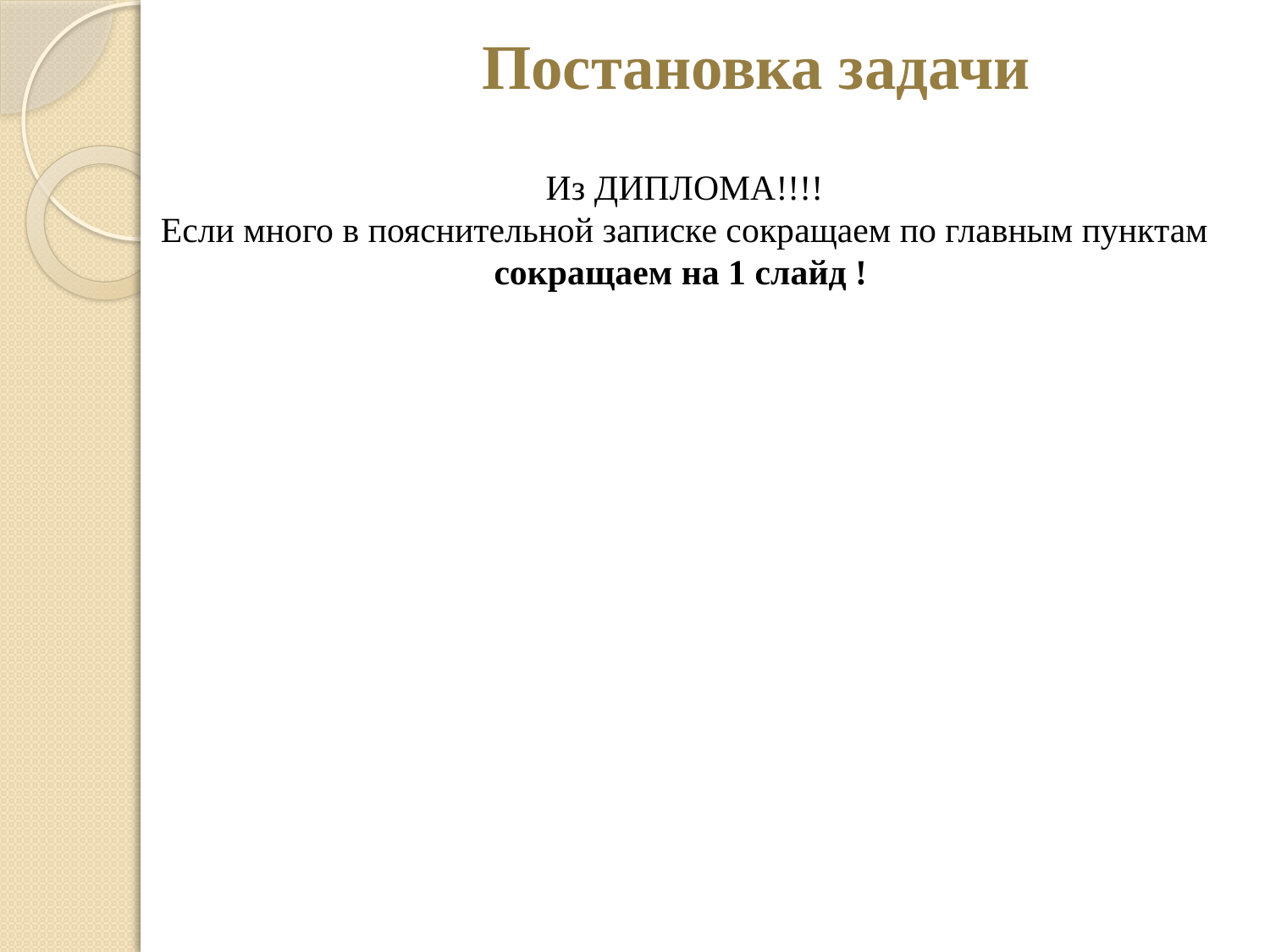

Постановка задачи
Из ДИПЛОМА!!!!
Если много в пояснительной записке сокращаем по главным пунктам сокращаем на 1 слайд !